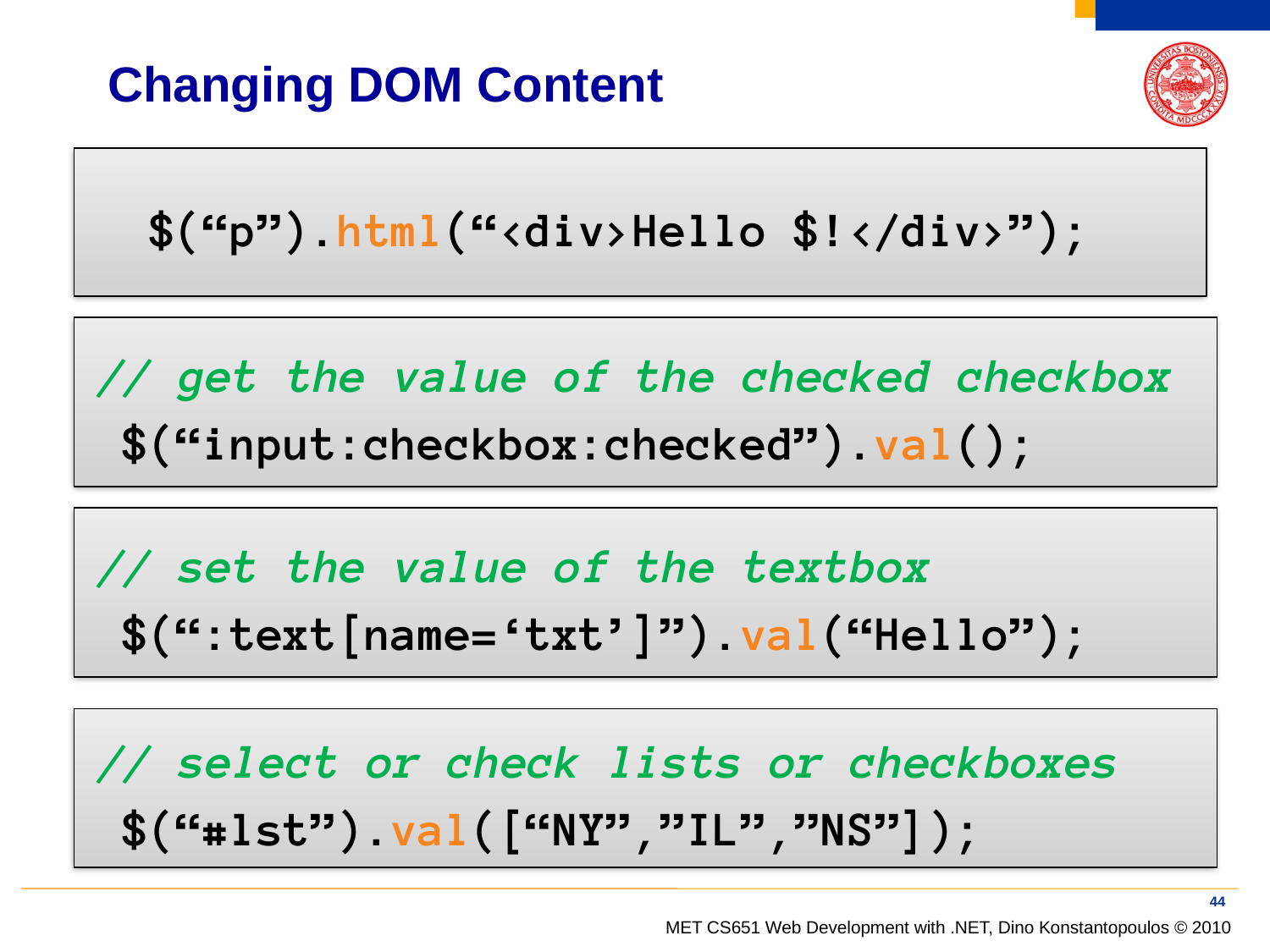

# Changing DOM Content
$(“p”).html(“<div>Hello $!</div>”);
// get the value of the checked checkbox
$(“input:checkbox:checked”).val();
// set the value of the textbox
$(“:text[name=‘txt’]”).val(“Hello”);
// select or check lists or checkboxes
$(“#lst”).val([“NY”,”IL”,”NS”]);
44